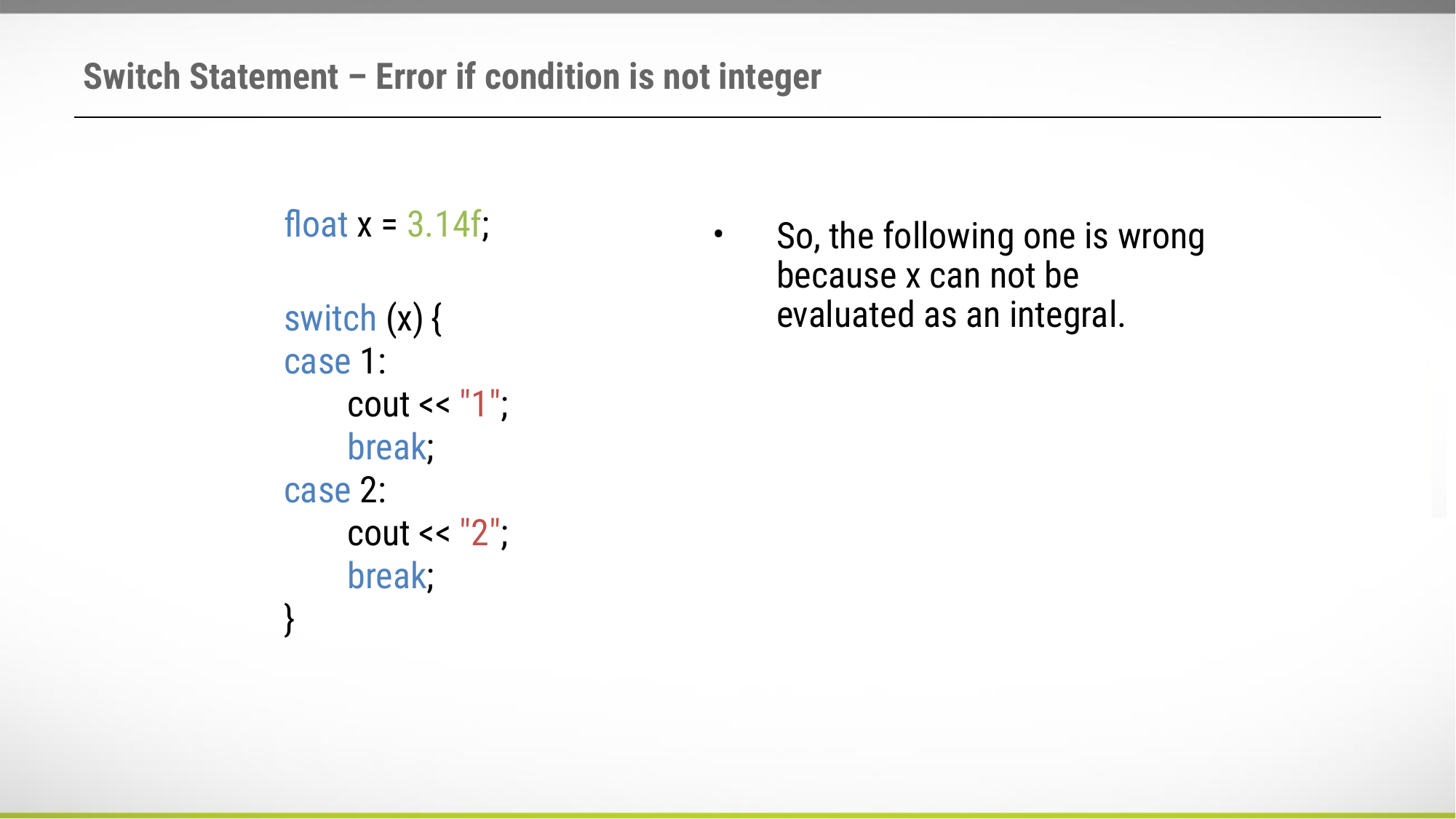

# Switch Statement – Error if condition is not integer

float x = 3.14f;

switch (x) {
case 1:
	cout << "1";
	break;
case 2:
	cout << "2";
	break;
}

So, the following one is wrong because x can not be evaluated as an integral.